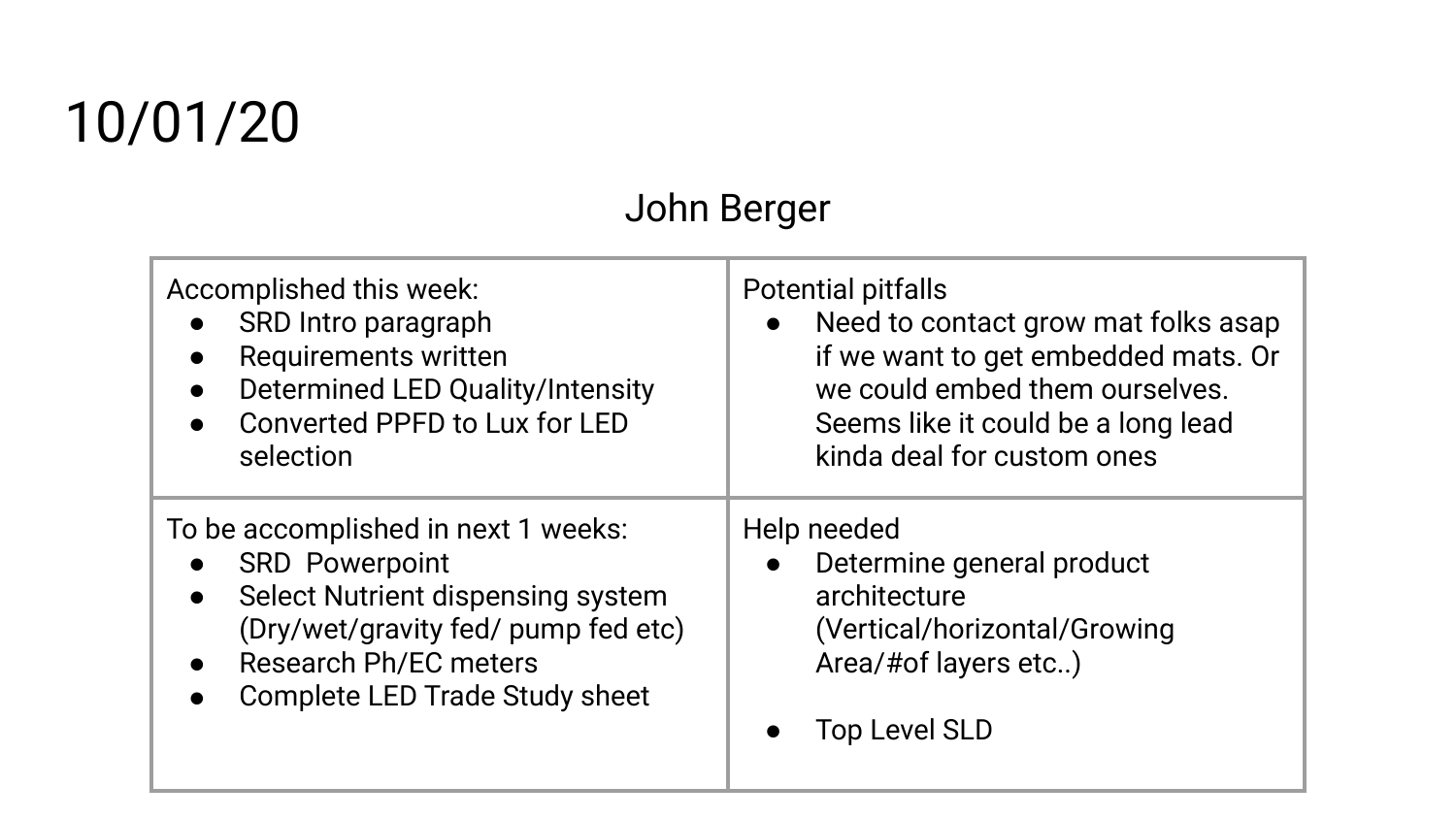

# 10/01/20
John Berger
| Accomplished this week: SRD Intro paragraph Requirements written Determined LED Quality/Intensity Converted PPFD to Lux for LED selection | Potential pitfalls Need to contact grow mat folks asap if we want to get embedded mats. Or we could embed them ourselves. Seems like it could be a long lead kinda deal for custom ones |
| --- | --- |
| To be accomplished in next 1 weeks: SRD Powerpoint Select Nutrient dispensing system (Dry/wet/gravity fed/ pump fed etc) Research Ph/EC meters Complete LED Trade Study sheet | Help needed Determine general product architecture (Vertical/horizontal/Growing Area/#of layers etc..) Top Level SLD |